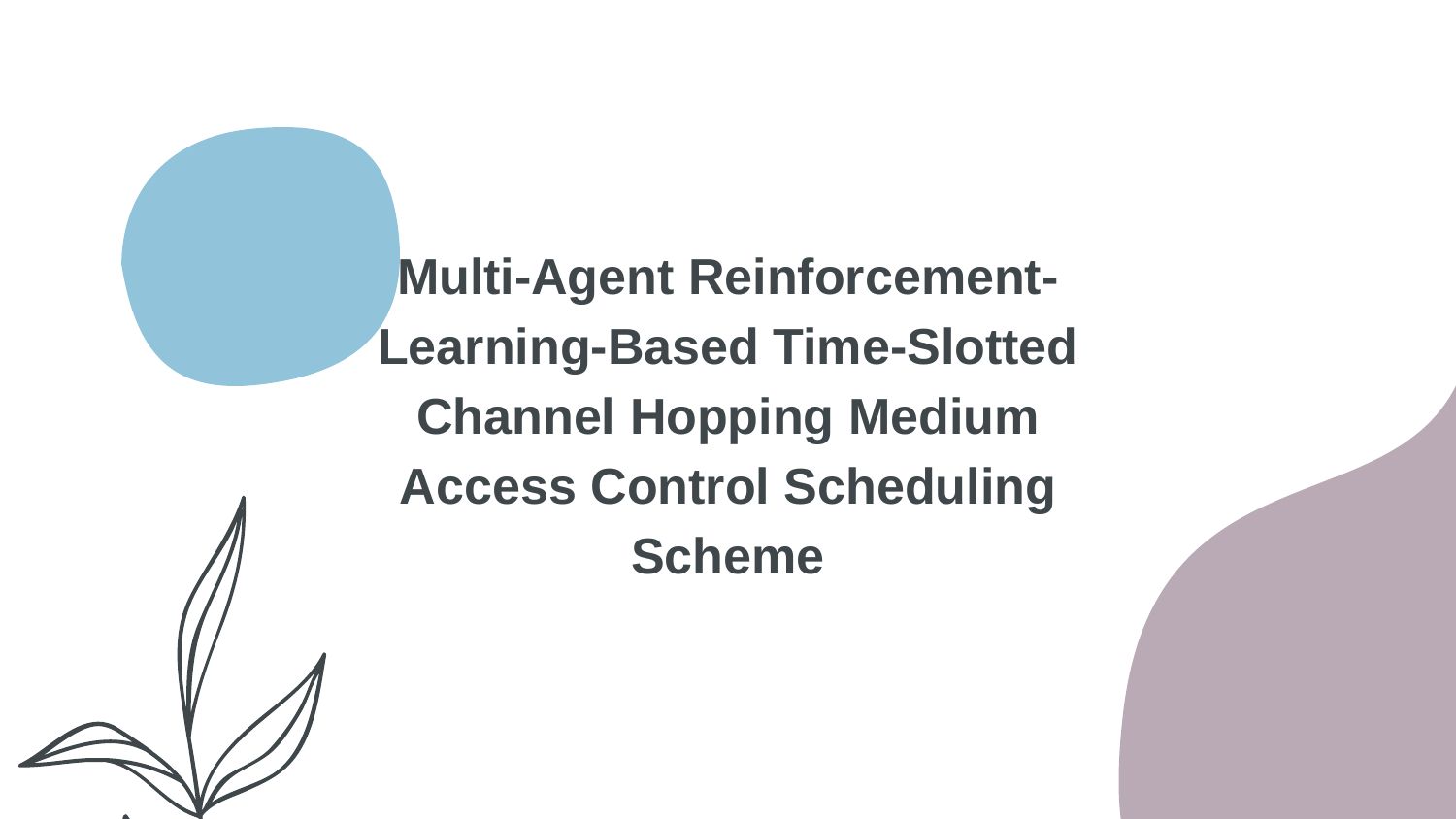

# Multi-Agent Reinforcement-Learning-Based Time-Slotted Channel Hopping Medium Access Control Scheduling Scheme